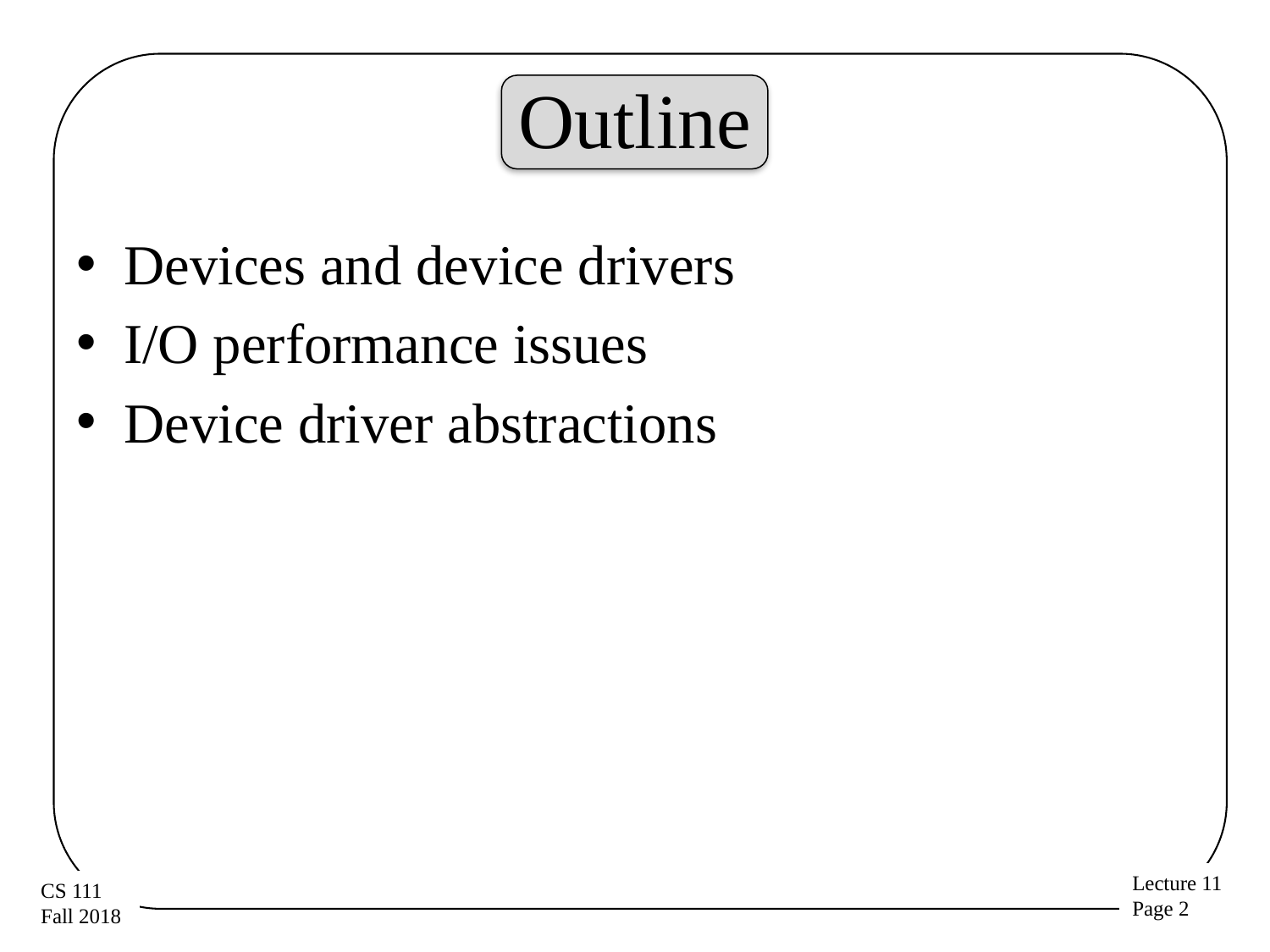

# Outline

Devices and device drivers
I/O performance issues
Device driver abstractions